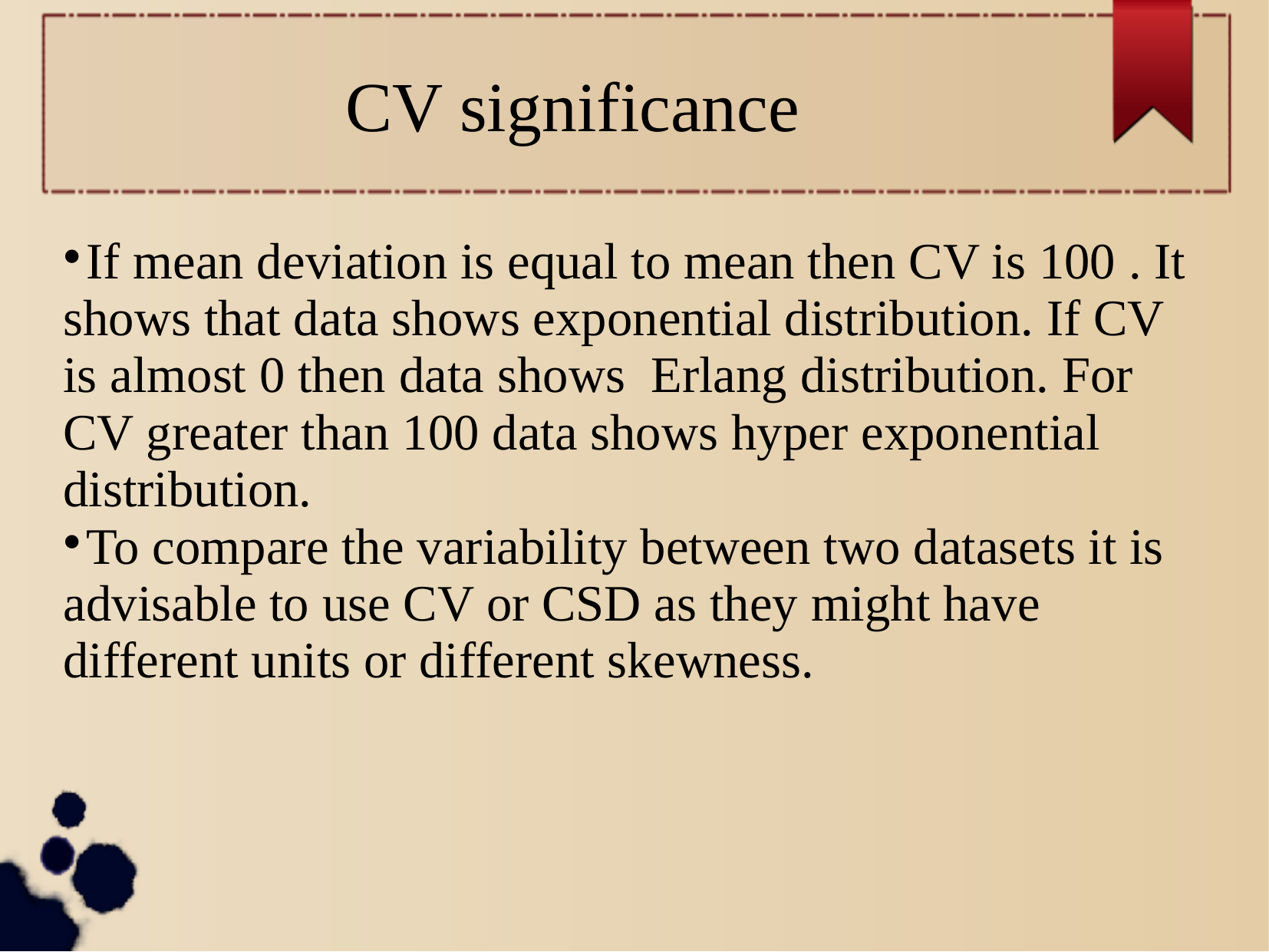

CV significance
If mean deviation is equal to mean then CV is 100 . It shows that data shows exponential distribution. If CV is almost 0 then data shows  Erlang distribution. For CV greater than 100 data shows hyper exponential distribution.
To compare the variability between two datasets it is advisable to use CV or CSD as they might have different units or different skewness.